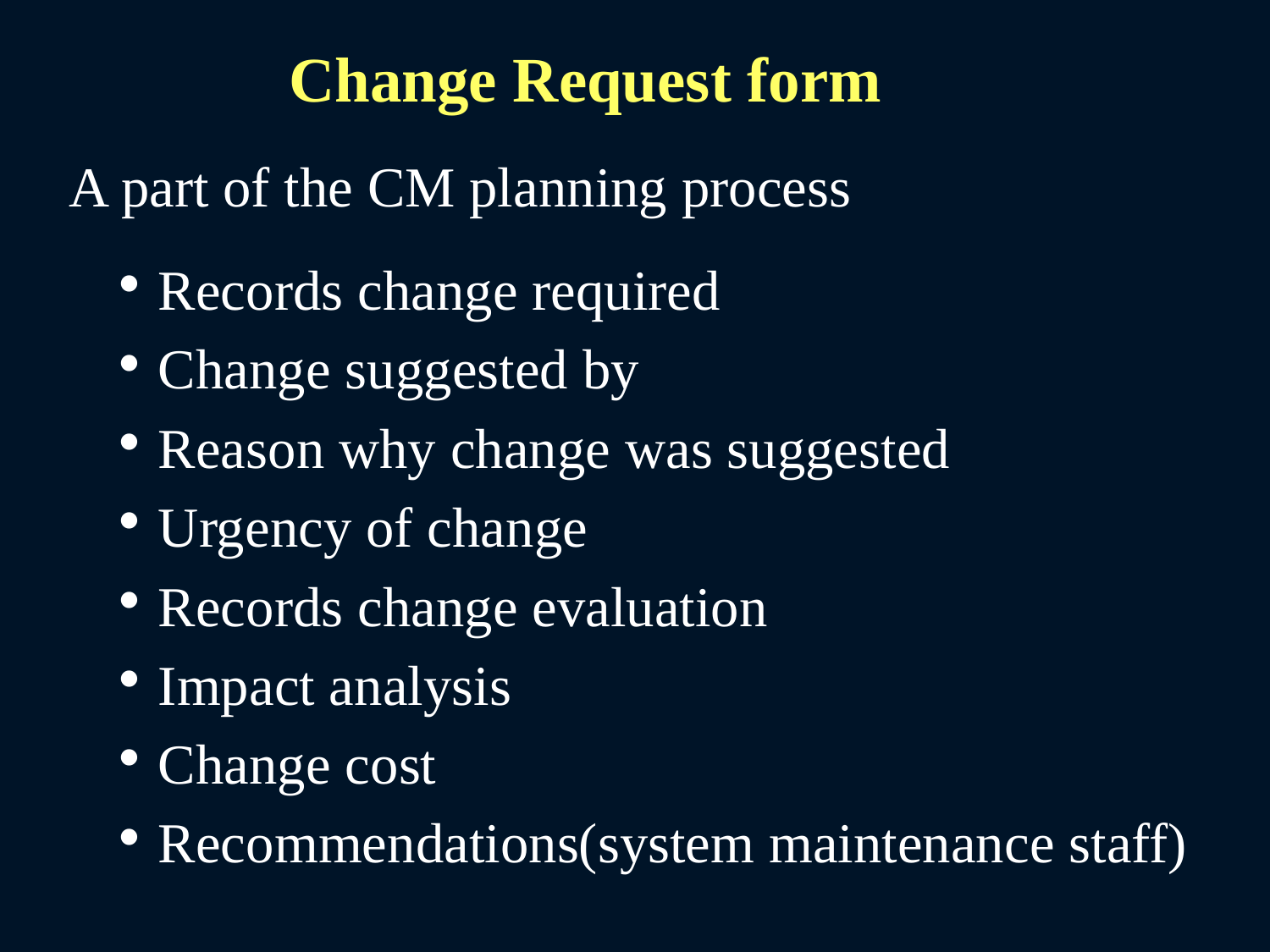

Change Request form

 A part of the CM planning process

Records change required
Change suggested by
Reason why change was suggested
Urgency of change
Records change evaluation
Impact analysis
Change cost
Recommendations(system maintenance staff)